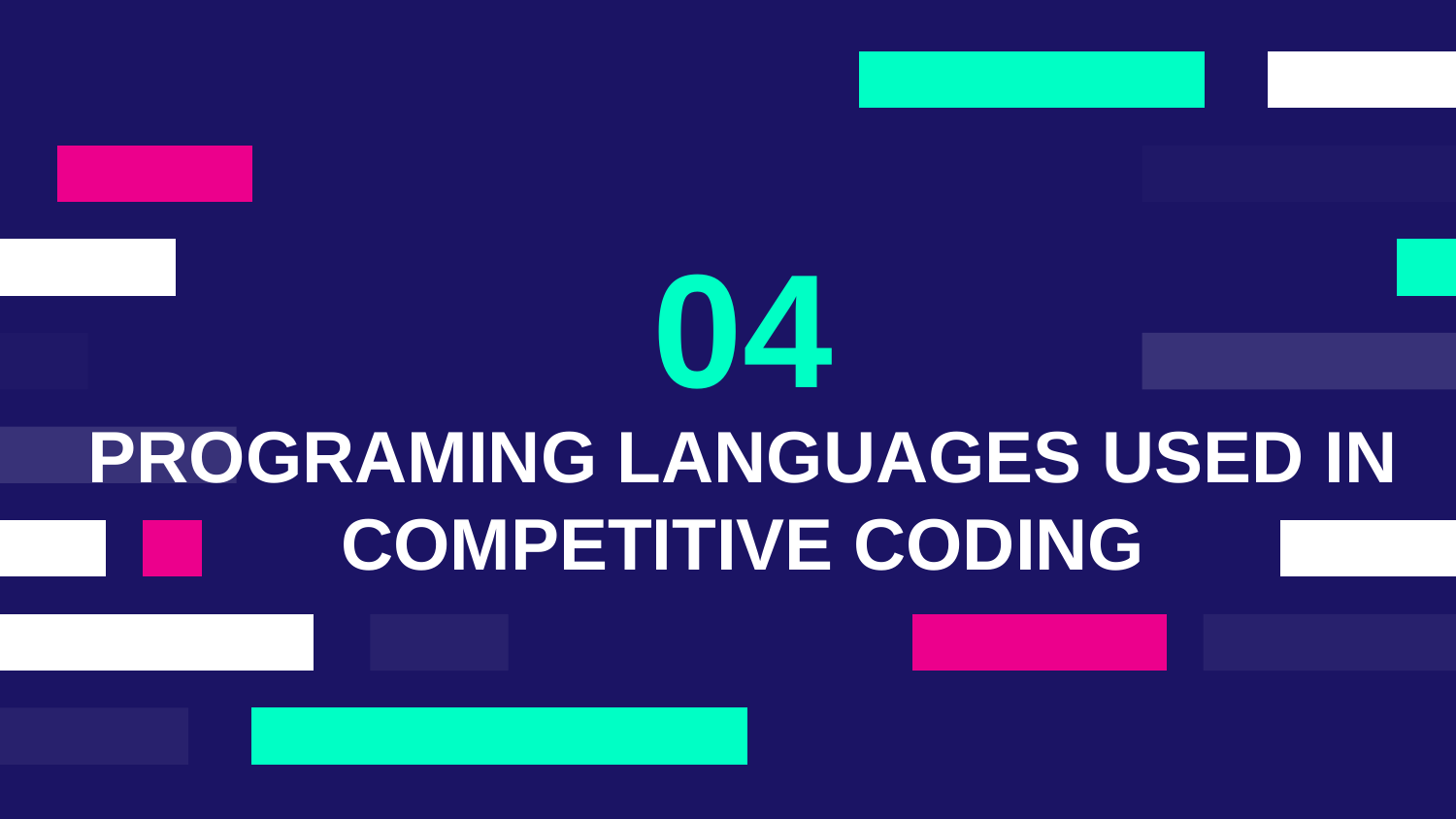

04
# PROGRAMING LANGUAGES USED IN COMPETITIVE CODING